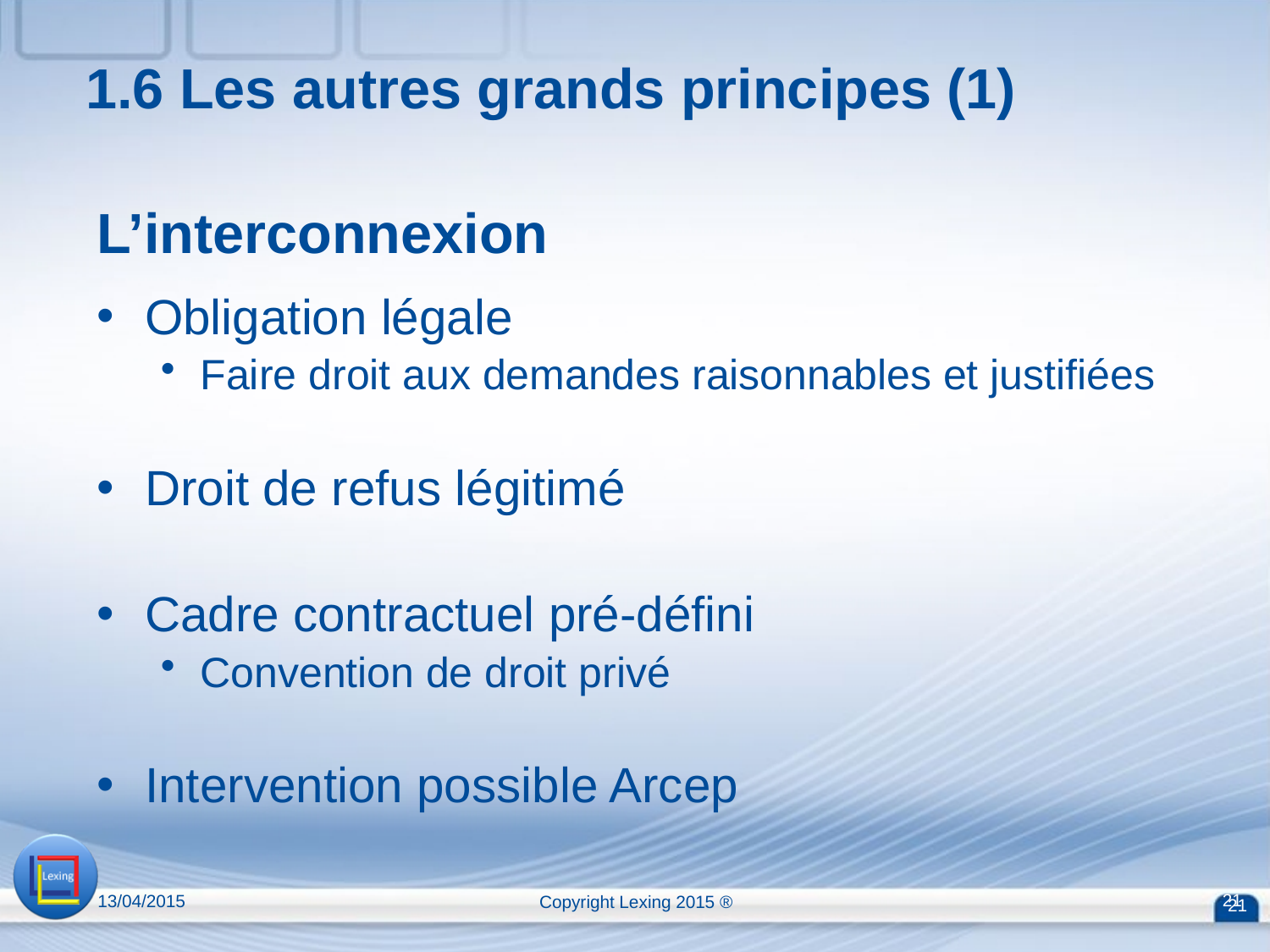

1.6 Les autres grands principes (1)
# L’interconnexion
Obligation légale
Faire droit aux demandes raisonnables et justifiées

Droit de refus légitimé

Cadre contractuel pré-défini
Convention de droit privé

Intervention possible Arcep
13/04/2015
Copyright Lexing 2015 ®
21
21